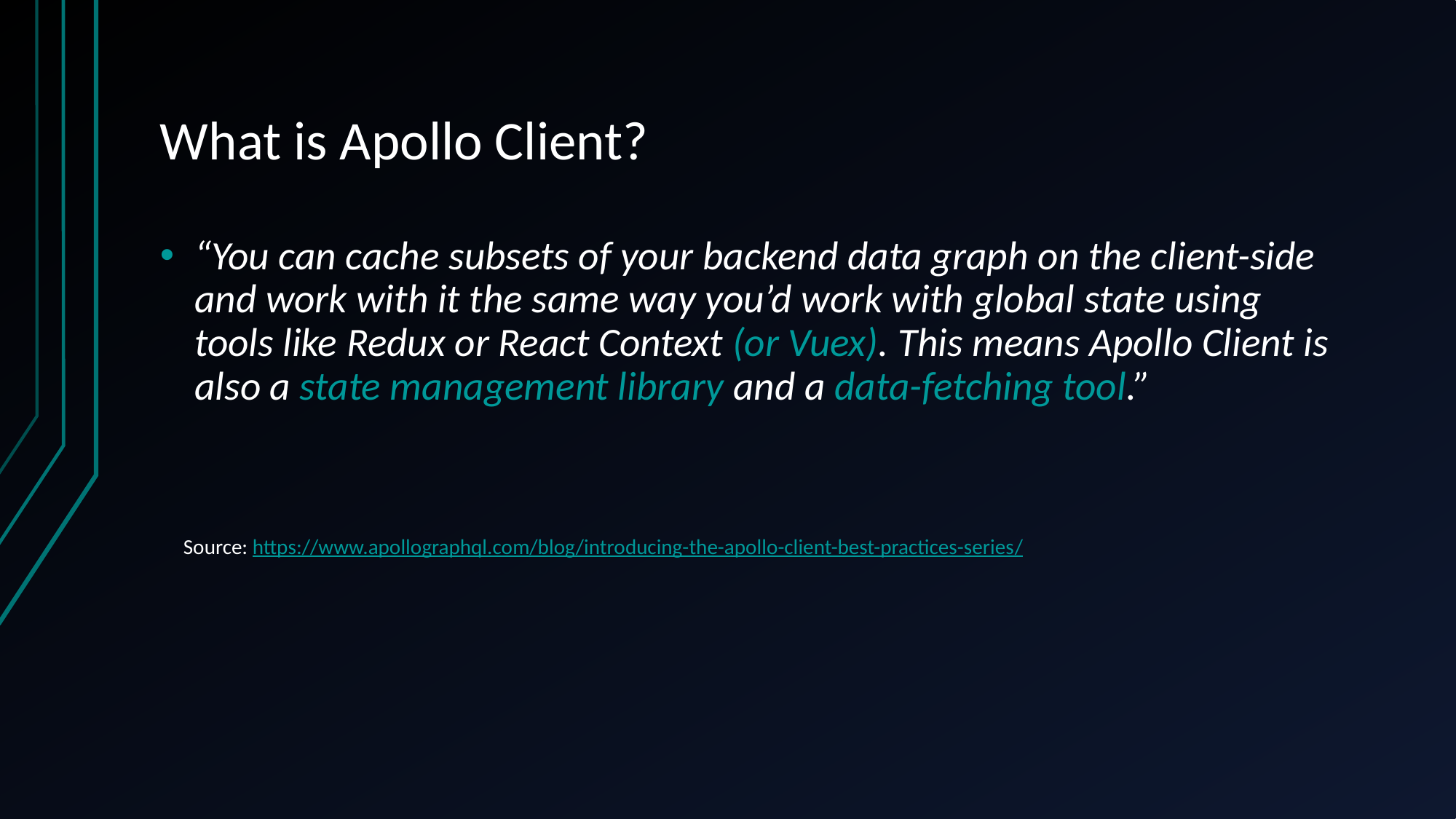

# What is Apollo Client?
“You can cache subsets of your backend data graph on the client-side and work with it the same way you’d work with global state using tools like Redux or React Context (or Vuex). This means Apollo Client is also a state management library and a data-fetching tool.”
Source: https://www.apollographql.com/blog/introducing-the-apollo-client-best-practices-series/